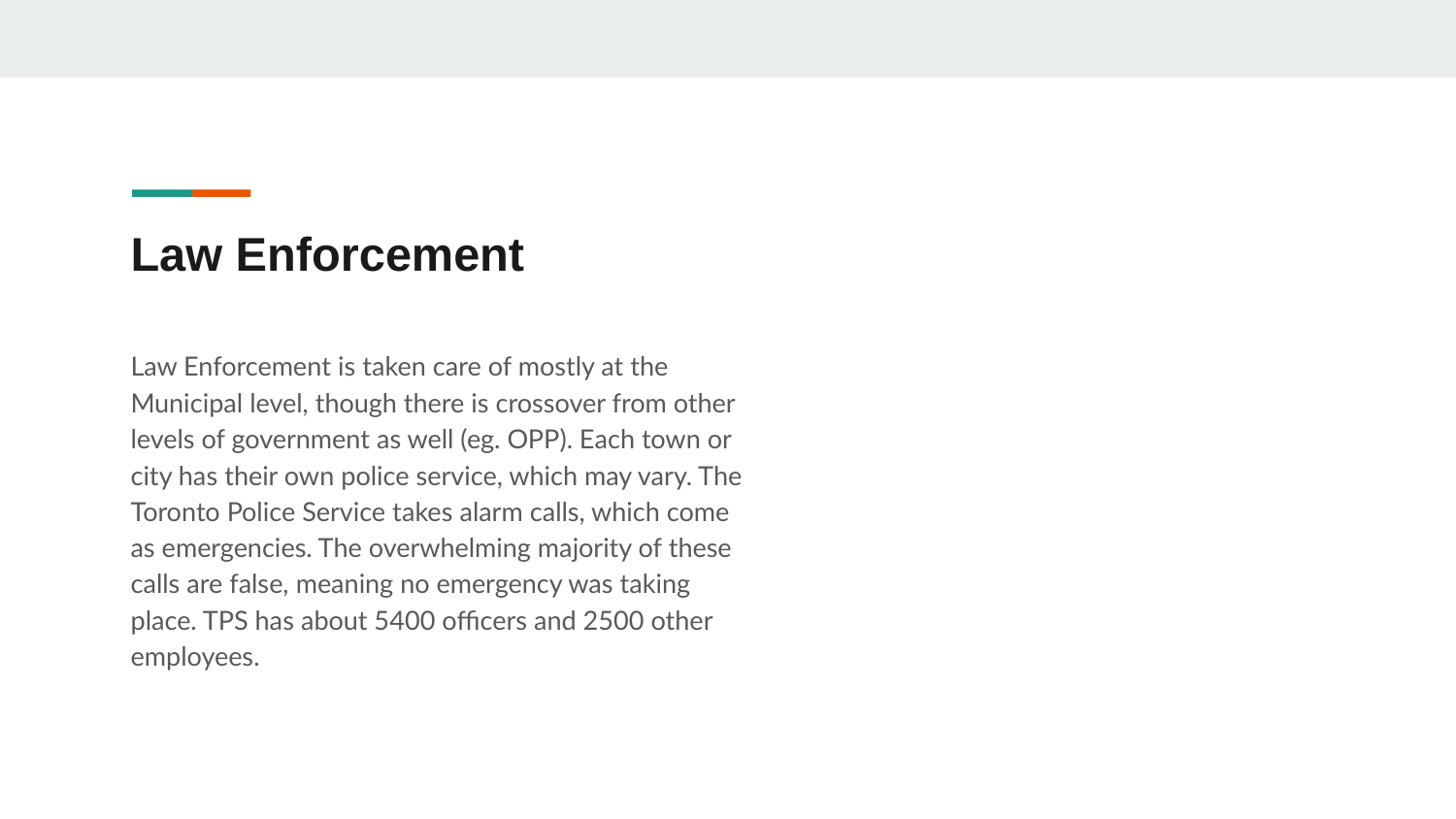

# Law Enforcement
Law Enforcement is taken care of mostly at the Municipal level, though there is crossover from other levels of government as well (eg. OPP). Each town or city has their own police service, which may vary. The Toronto Police Service takes alarm calls, which come as emergencies. The overwhelming majority of these calls are false, meaning no emergency was taking place. TPS has about 5400 officers and 2500 other employees.